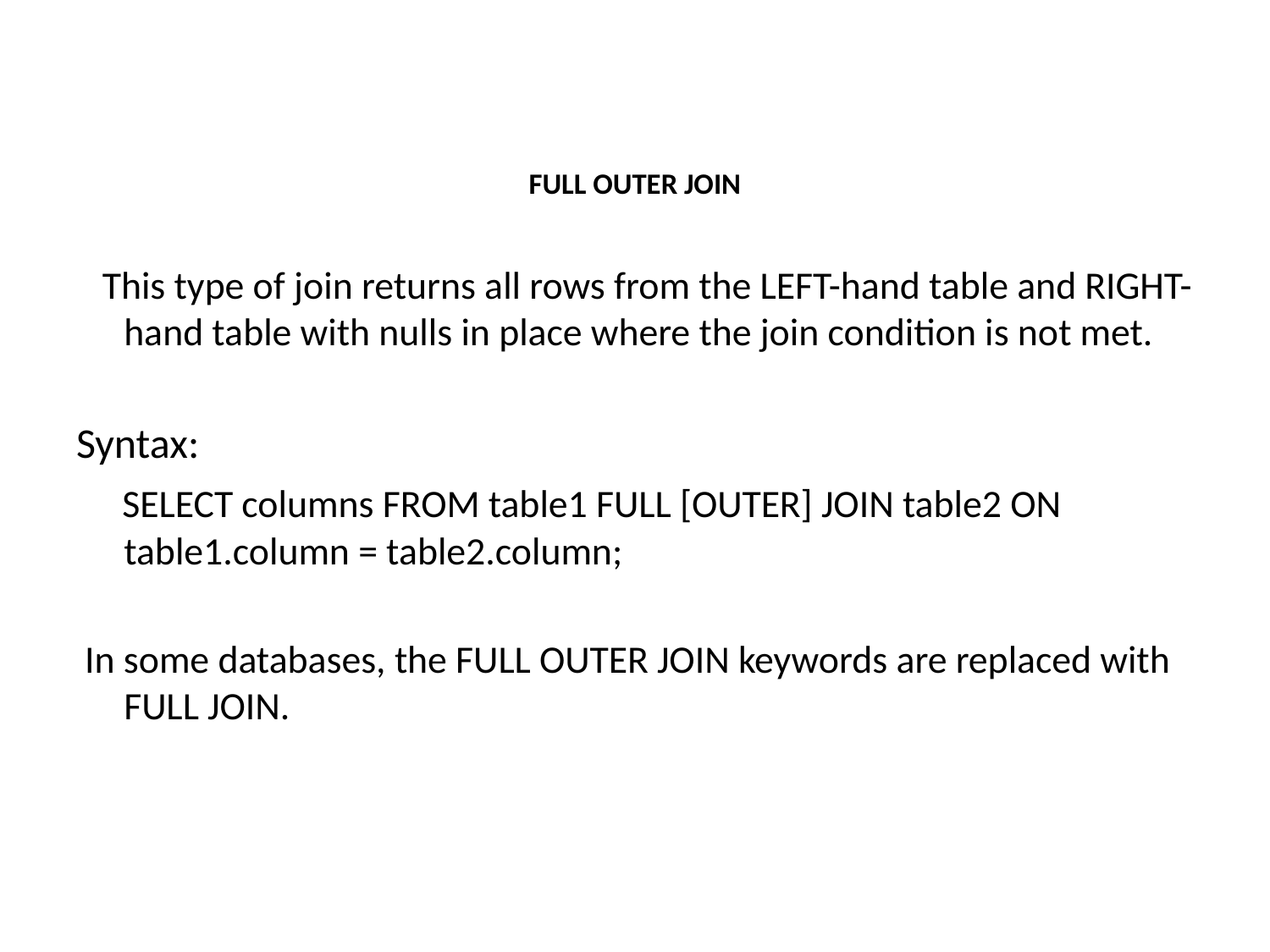

# FULL OUTER JOIN
   This type of join returns all rows from the LEFT-hand table and RIGHT-hand table with nulls in place where the join condition is not met.

Syntax:
     SELECT columns FROM table1 FULL [OUTER] JOIN table2 ON table1.column = table2.column;

 In some databases, the FULL OUTER JOIN keywords are replaced with FULL JOIN.